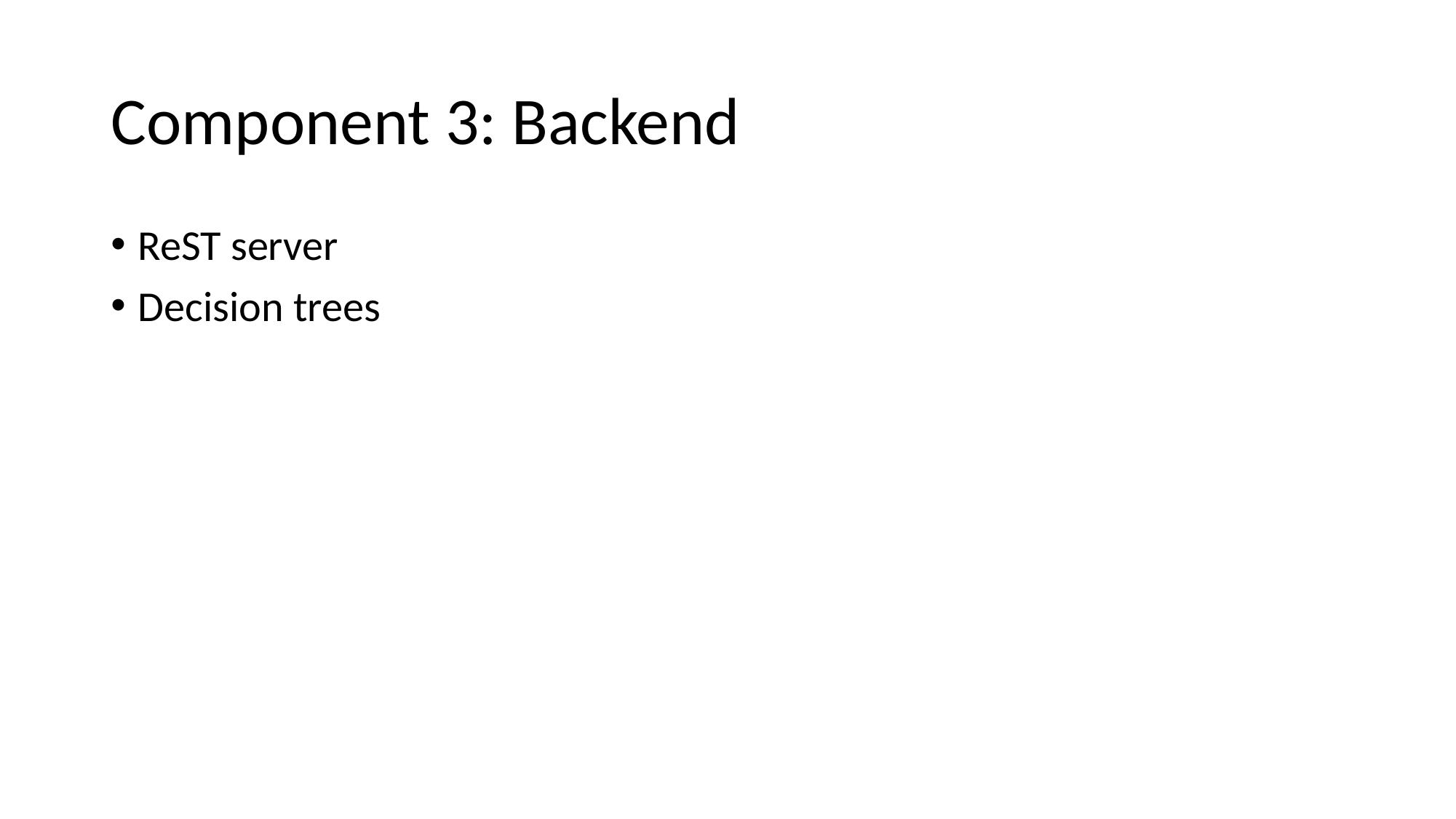

# Component 3: Backend
ReST server
Decision trees